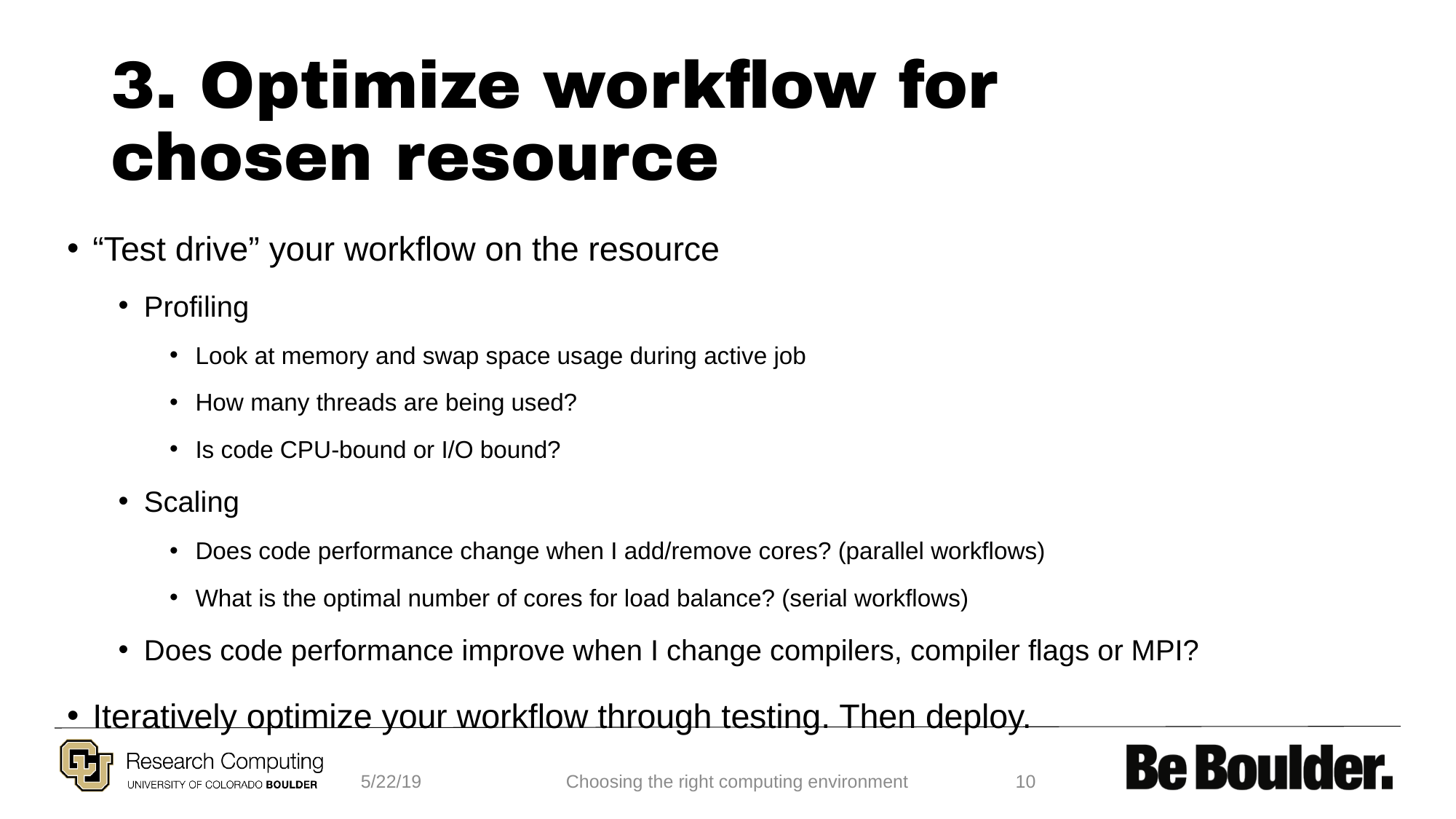

# 3. Optimize workflow for chosen resource
“Test drive” your workflow on the resource
Profiling
Look at memory and swap space usage during active job
How many threads are being used?
Is code CPU-bound or I/O bound?
Scaling
Does code performance change when I add/remove cores? (parallel workflows)
What is the optimal number of cores for load balance? (serial workflows)
Does code performance improve when I change compilers, compiler flags or MPI?
Iteratively optimize your workflow through testing. Then deploy.

5/22/19
Choosing the right computing environment
10